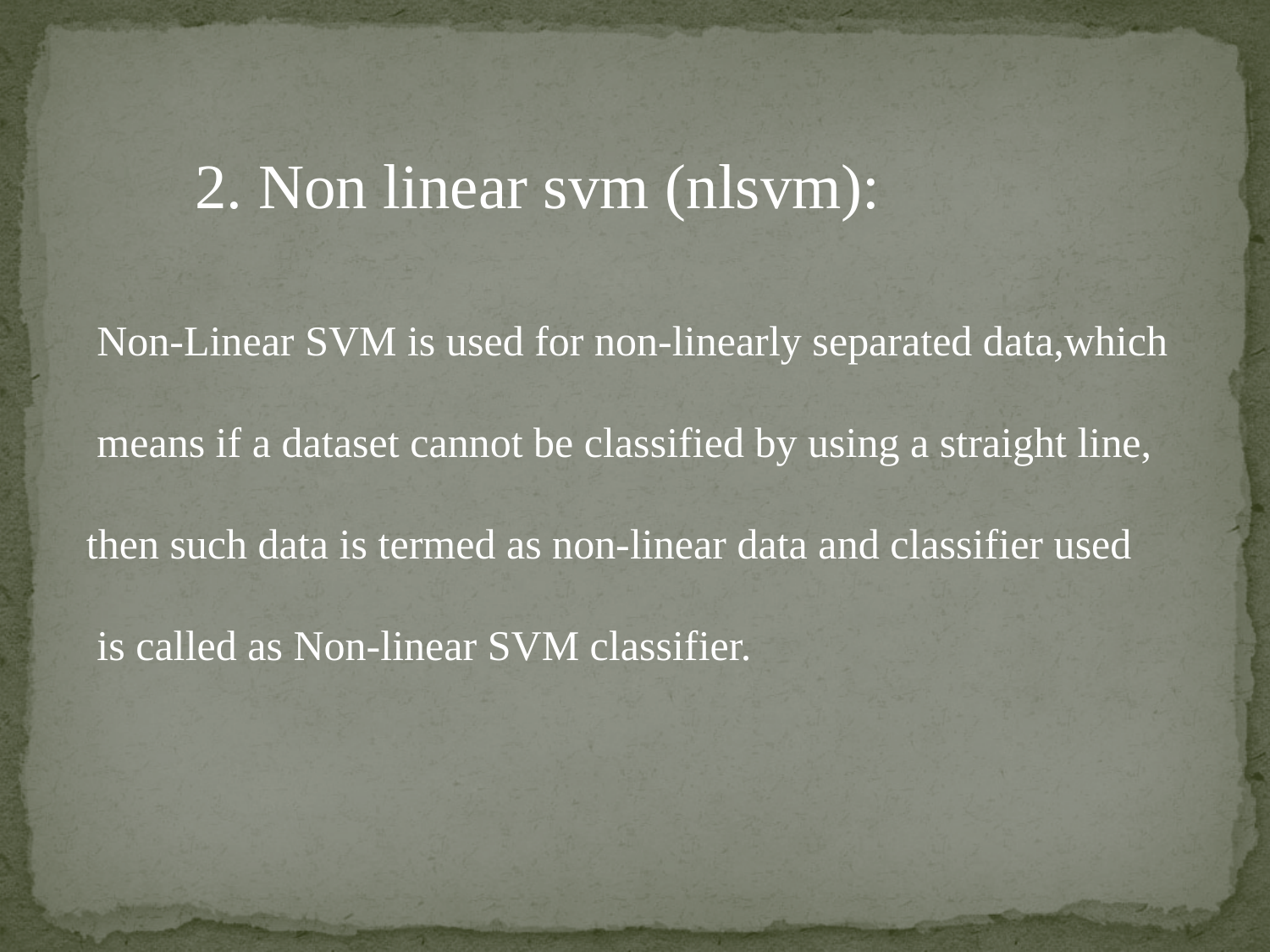

2. Non linear svm (nlsvm):
 Non-Linear SVM is used for non-linearly separated data,which

 means if a dataset cannot be classified by using a straight line,

then such data is termed as non-linear data and classifier used

 is called as Non-linear SVM classifier.